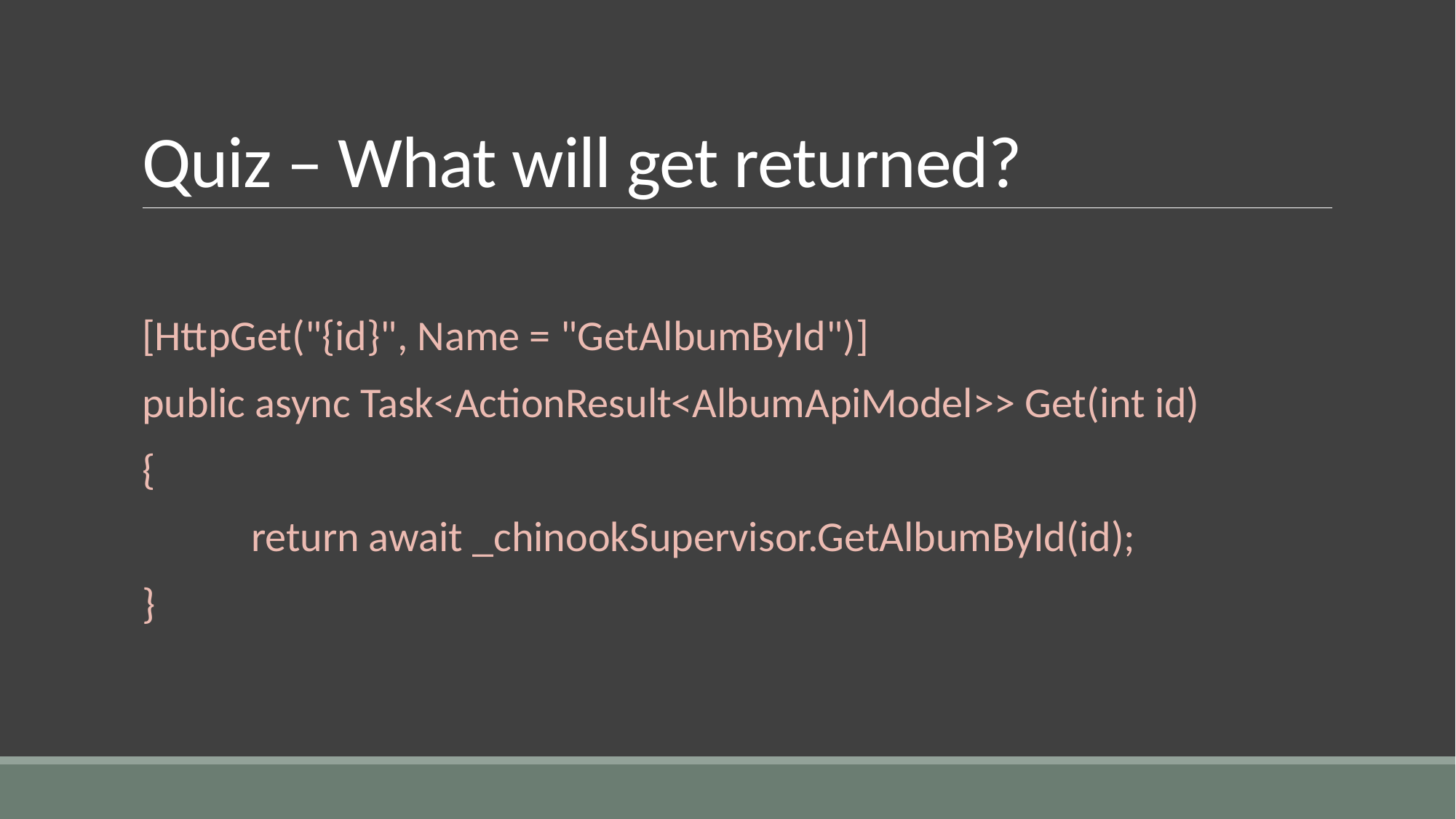

# Quiz – What will get returned?
[HttpGet("{id}", Name = "GetAlbumById")]
public async Task<ActionResult<AlbumApiModel>> Get(int id)
{
	return await _chinookSupervisor.GetAlbumById(id);
}